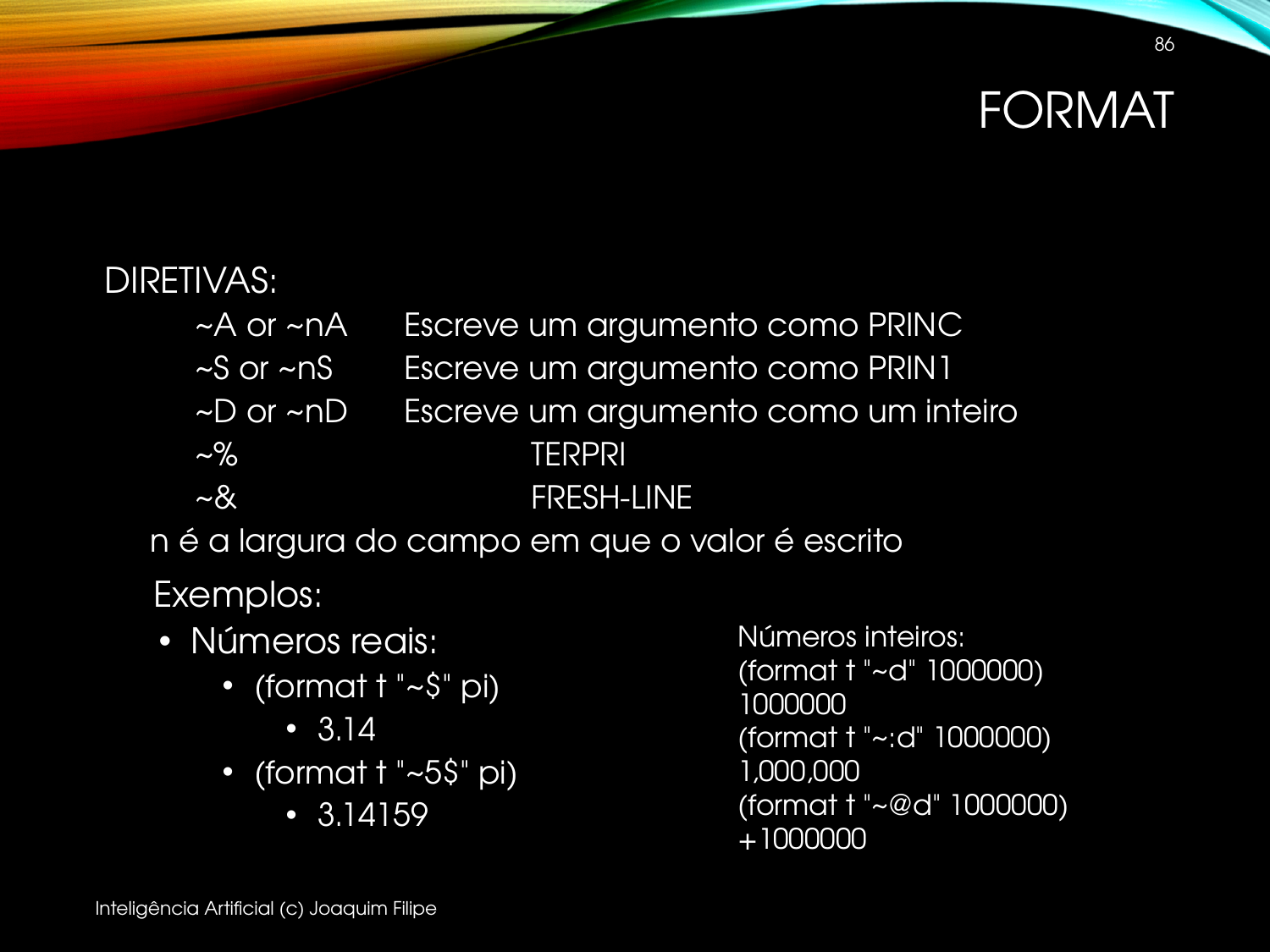

86
# Format
DIRETIVAS:
     ~A or ~nA     	Escreve um argumento como PRINC
     ~S or ~nS     	Escreve um argumento como PRIN1
     ~D or ~nD     	Escreve um argumento como um inteiro
     ~%            		TERPRI
     ~&            		FRESH-LINE
n é a largura do campo em que o valor é escrito
     Exemplos:
Números reais:
(format t "~$" pi)
3.14
(format t "~5$" pi)
3.14159
Números inteiros:
(format t "~d" 1000000)
1000000
(format t "~:d" 1000000)
1,000,000
(format t "~@d" 1000000)
+1000000
Inteligência Artificial (c) Joaquim Filipe